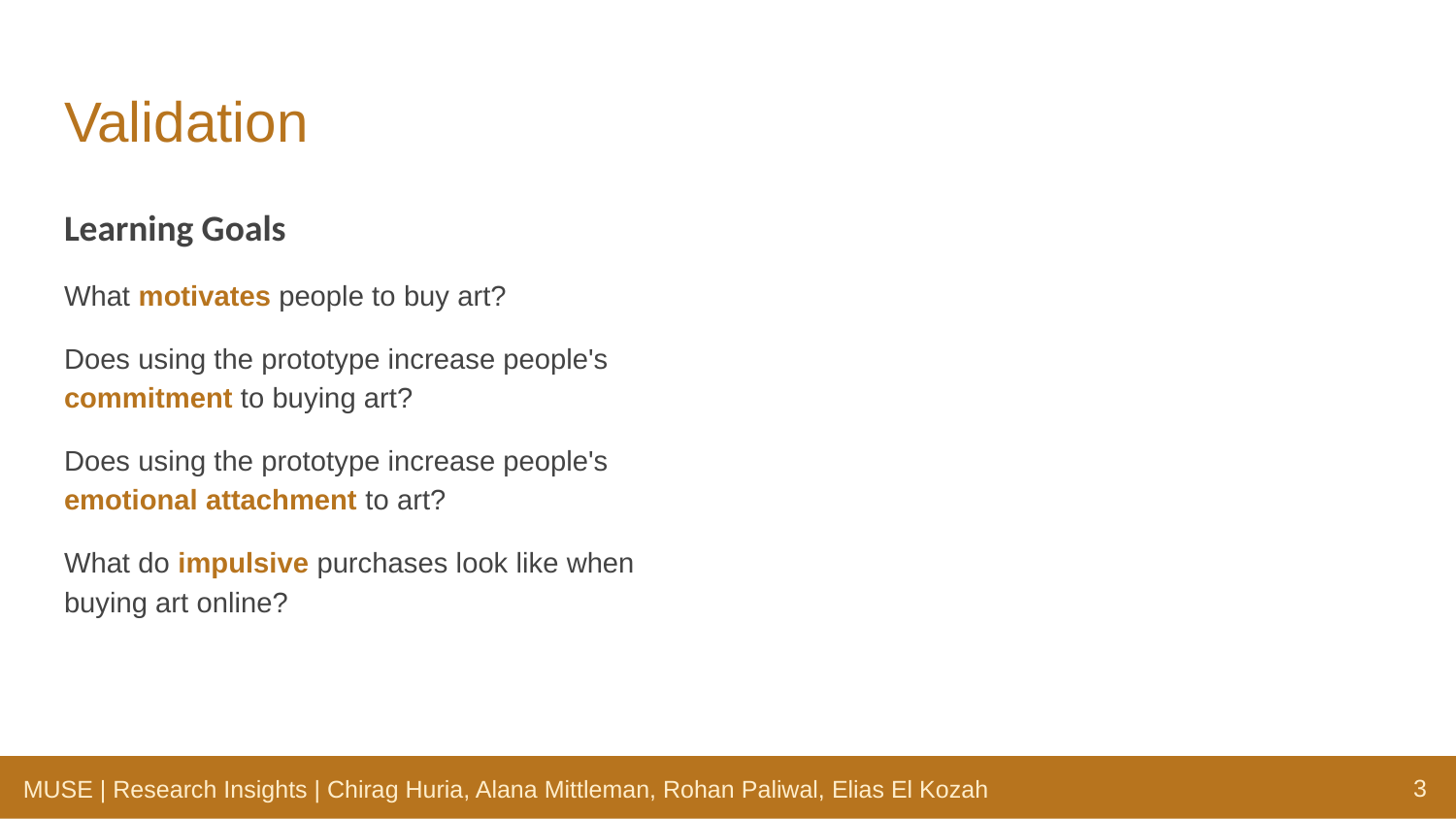

# Validation
Learning Goals
What motivates people to buy art?
Does using the prototype increase people's commitment to buying art?
Does using the prototype increase people's emotional attachment to art?
What do impulsive purchases look like when buying art online?

3